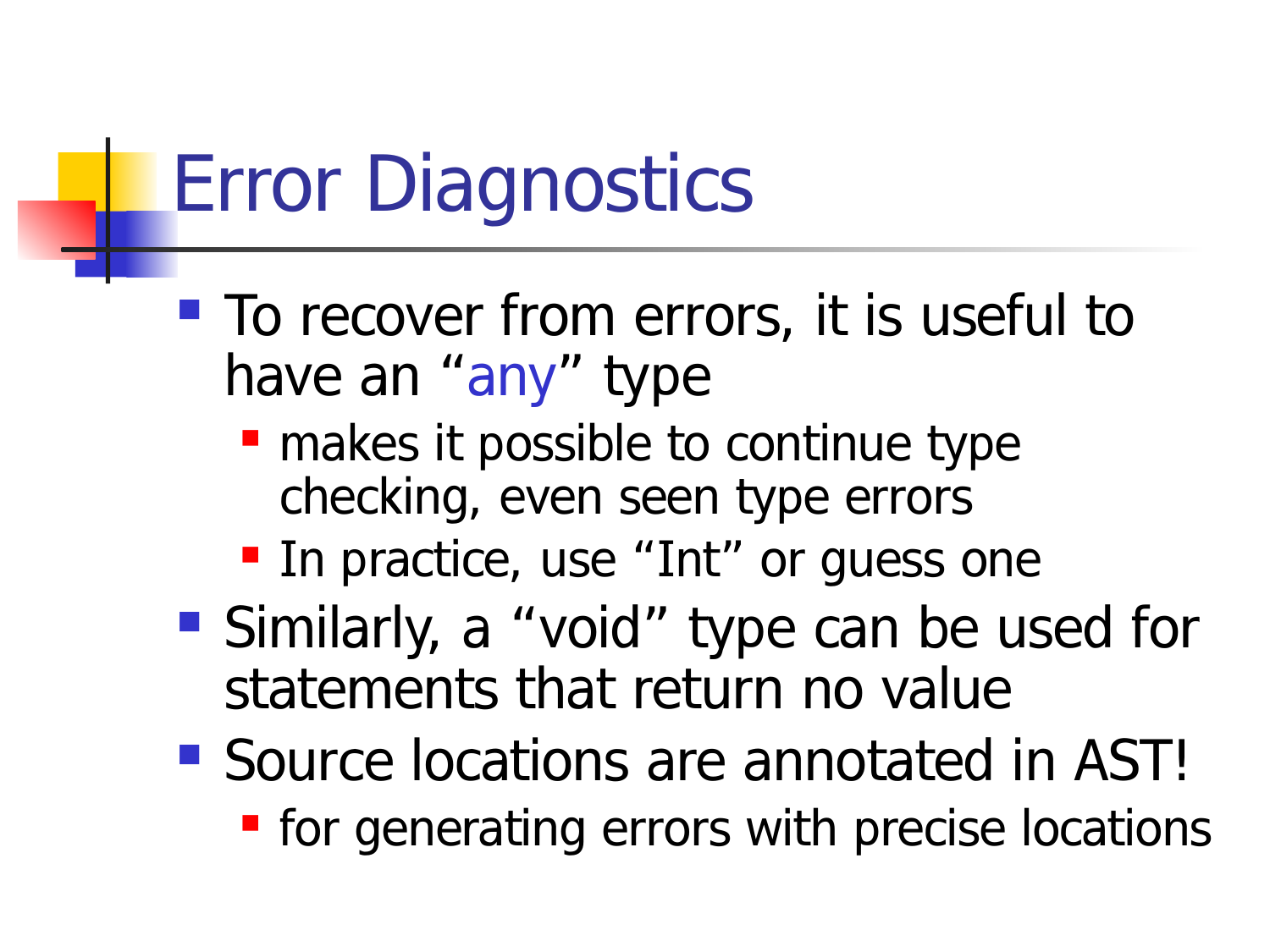

# Error Diagnostics
To recover from errors, it is useful to have an “any” type
makes it possible to continue type checking, even seen type errors
In practice, use “Int” or guess one
Similarly, a “void” type can be used for statements that return no value
Source locations are annotated in AST!
for generating errors with precise locations